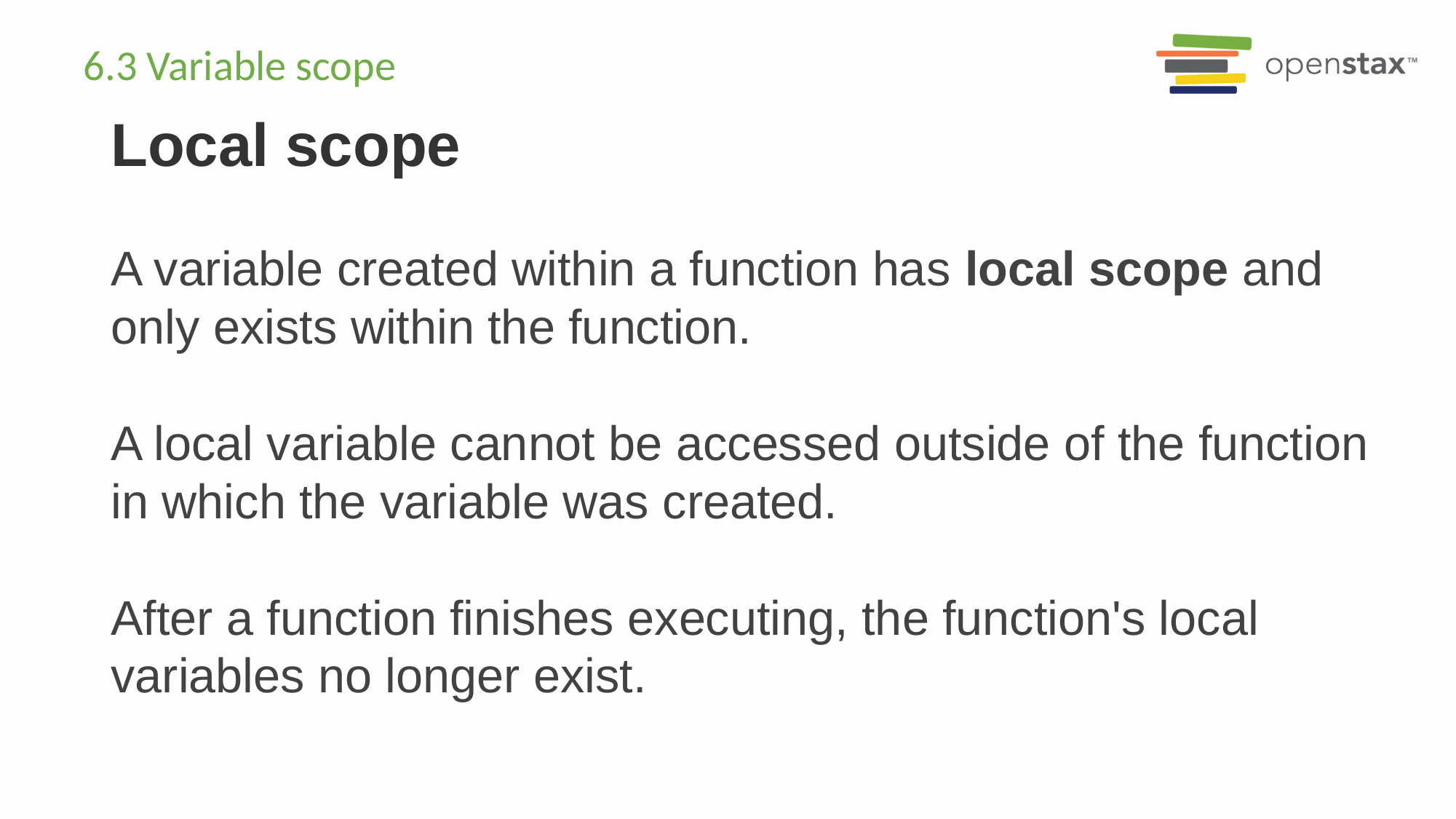

# 6.3 Variable scope
Local scope

A variable created within a function has local scope and only exists within the function.

A local variable cannot be accessed outside of the function in which the variable was created.

After a function finishes executing, the function's local variables no longer exist.